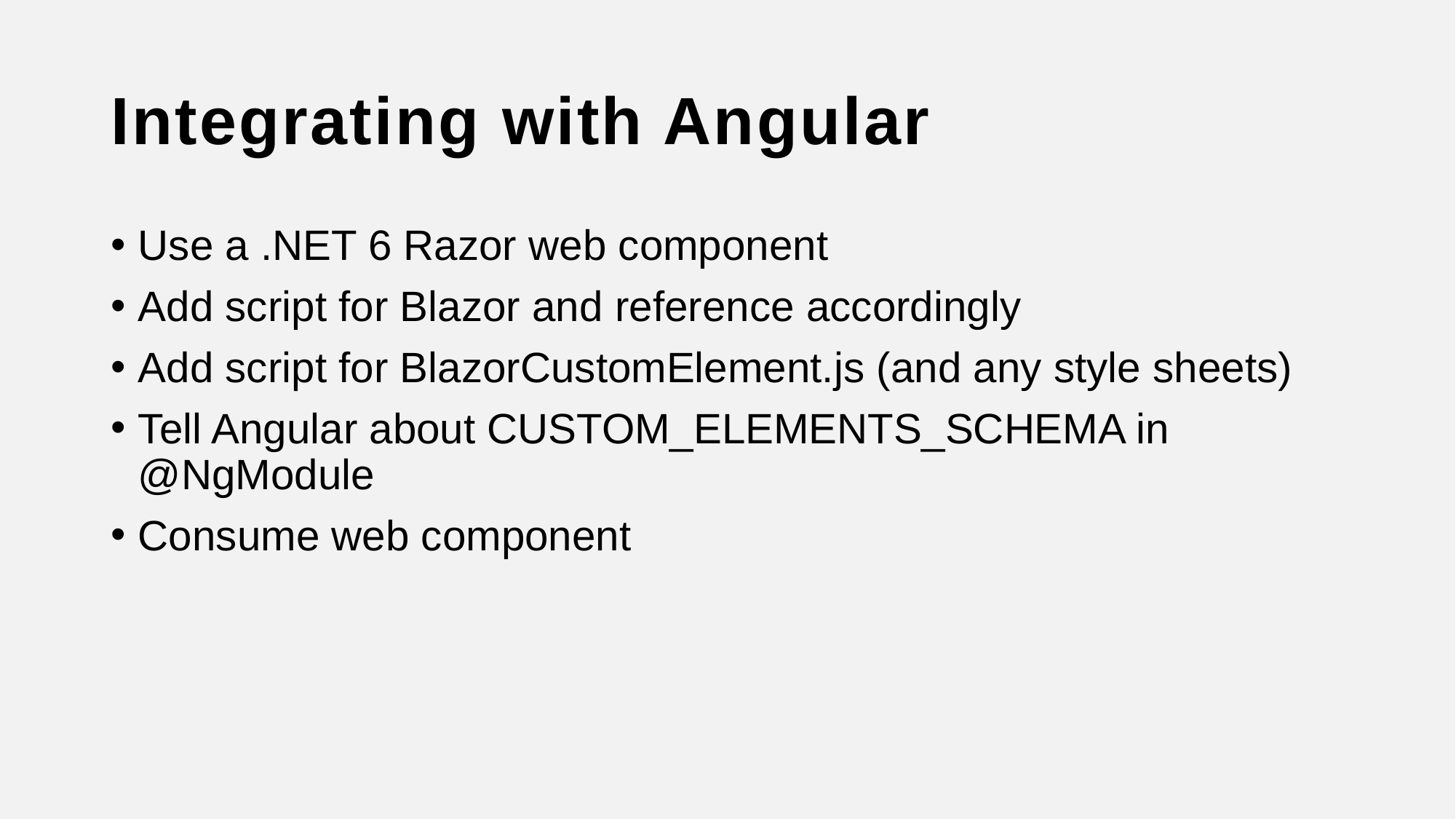

# Integrating with Angular
Use a .NET 6 Razor web component
Add script for Blazor and reference accordingly
Add script for BlazorCustomElement.js (and any style sheets)
Tell Angular about CUSTOM_ELEMENTS_SCHEMA in @NgModule
Consume web component